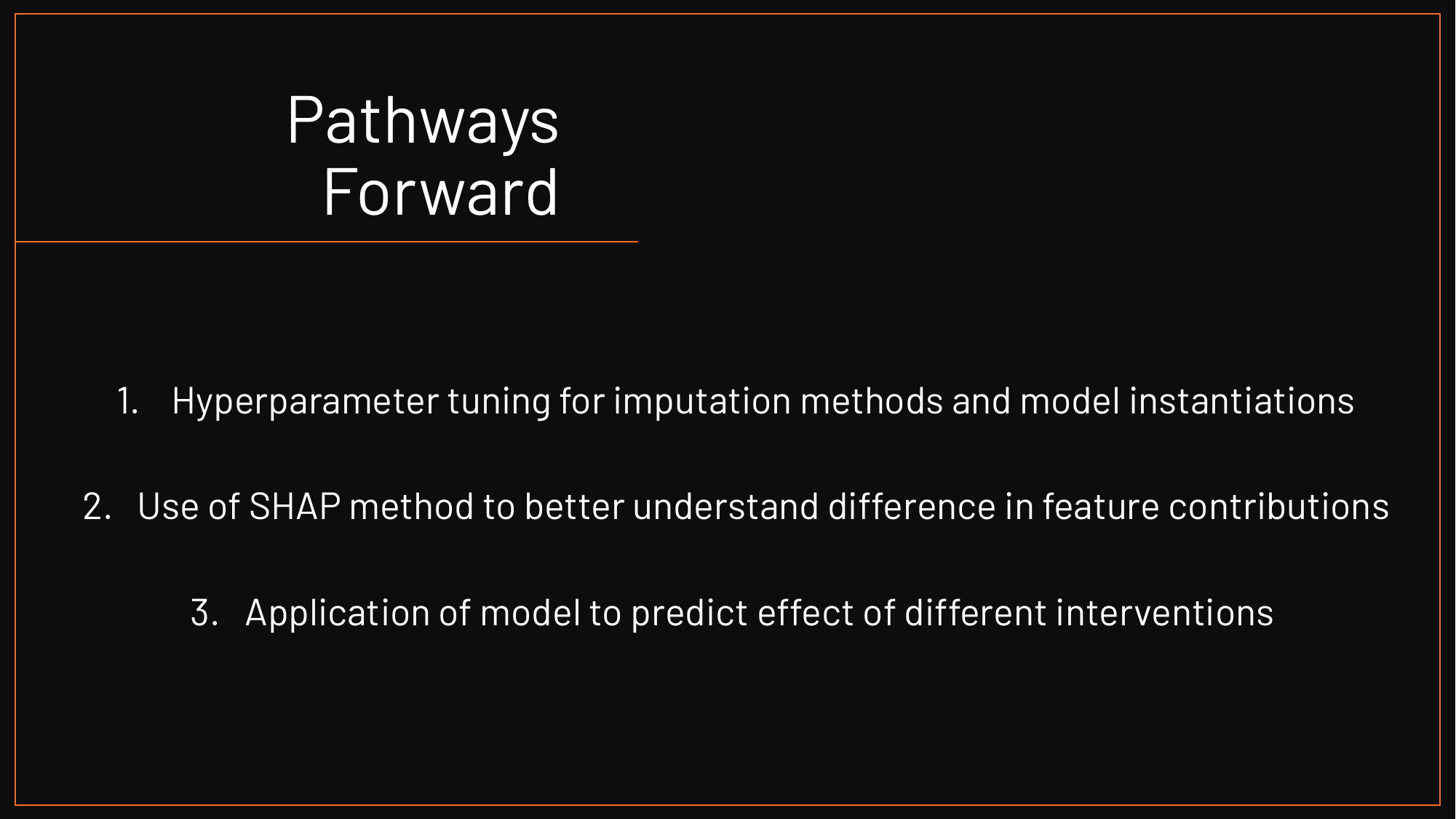

# Pathways Forward
Hyperparameter tuning for imputation methods and model instantiations
Use of SHAP method to better understand difference in feature contributions
Application of model to predict effect of different interventions